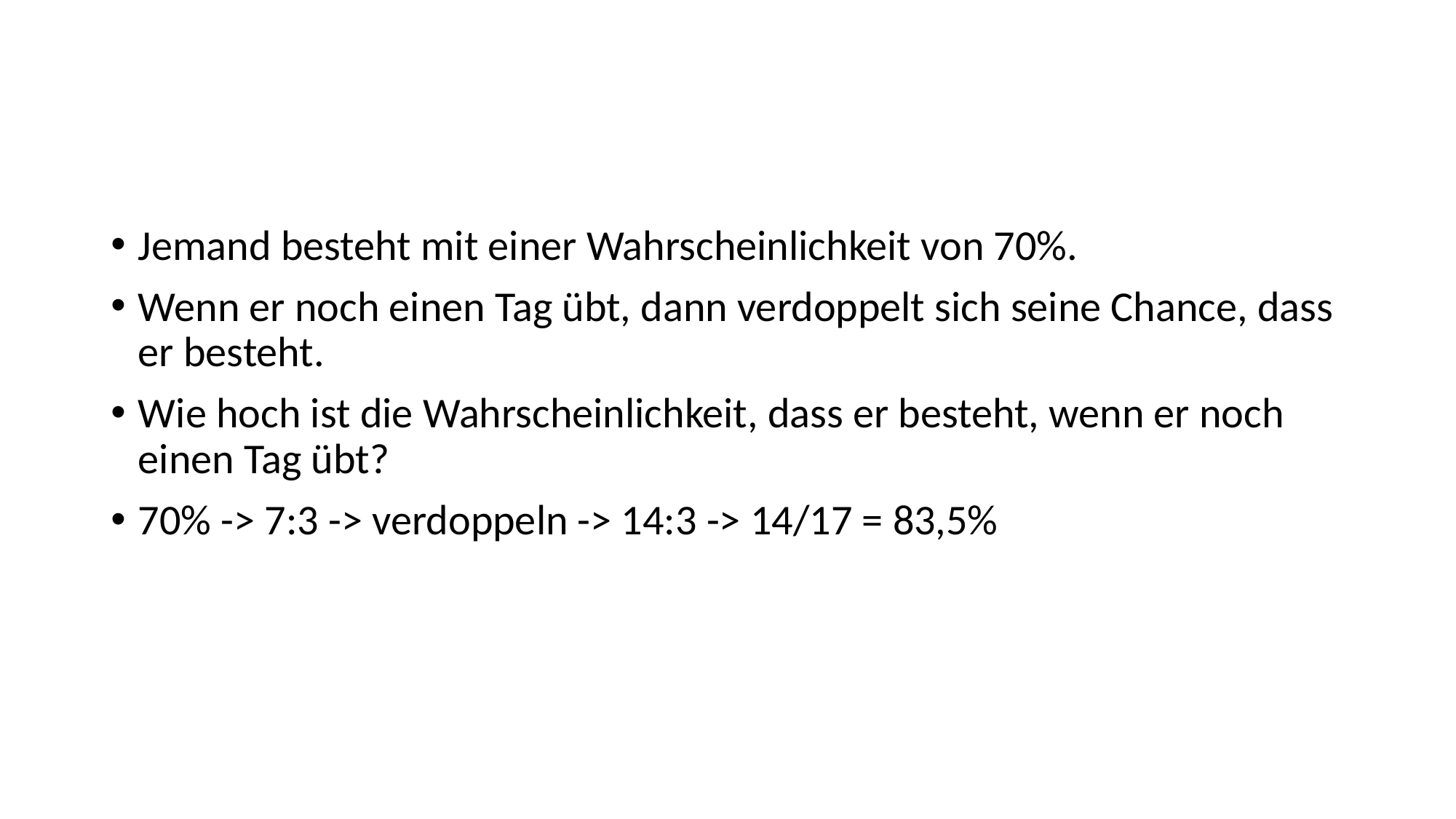

#
Jemand besteht mit einer Wahrscheinlichkeit von 70%.
Wenn er noch einen Tag übt, dann verdoppelt sich seine Chance, dass er besteht.
Wie hoch ist die Wahrscheinlichkeit, dass er besteht, wenn er noch einen Tag übt?
70% -> 7:3 -> verdoppeln -> 14:3 -> 14/17 = 83,5%